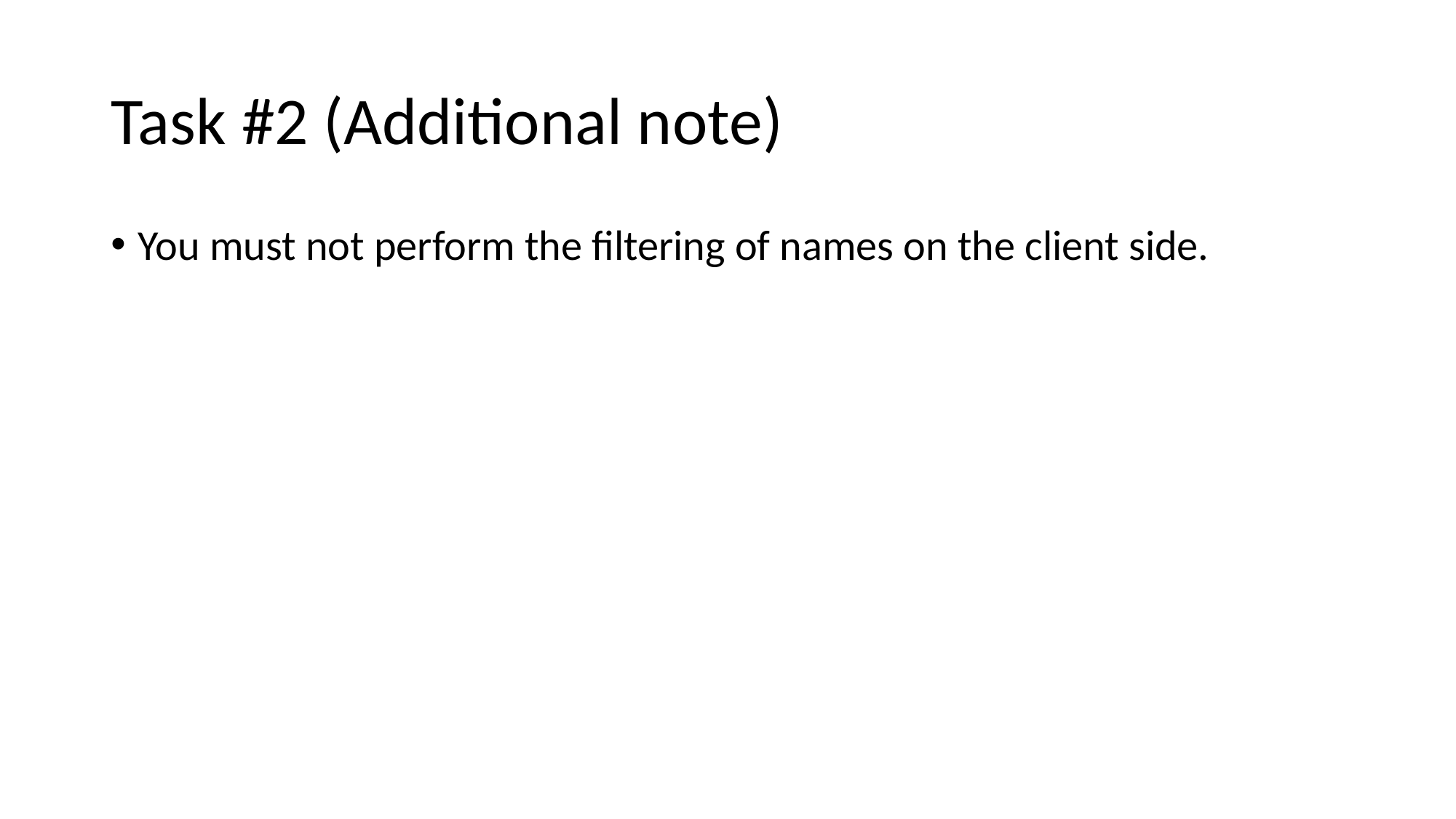

# Task #2 (Additional note)
You must not perform the filtering of names on the client side.